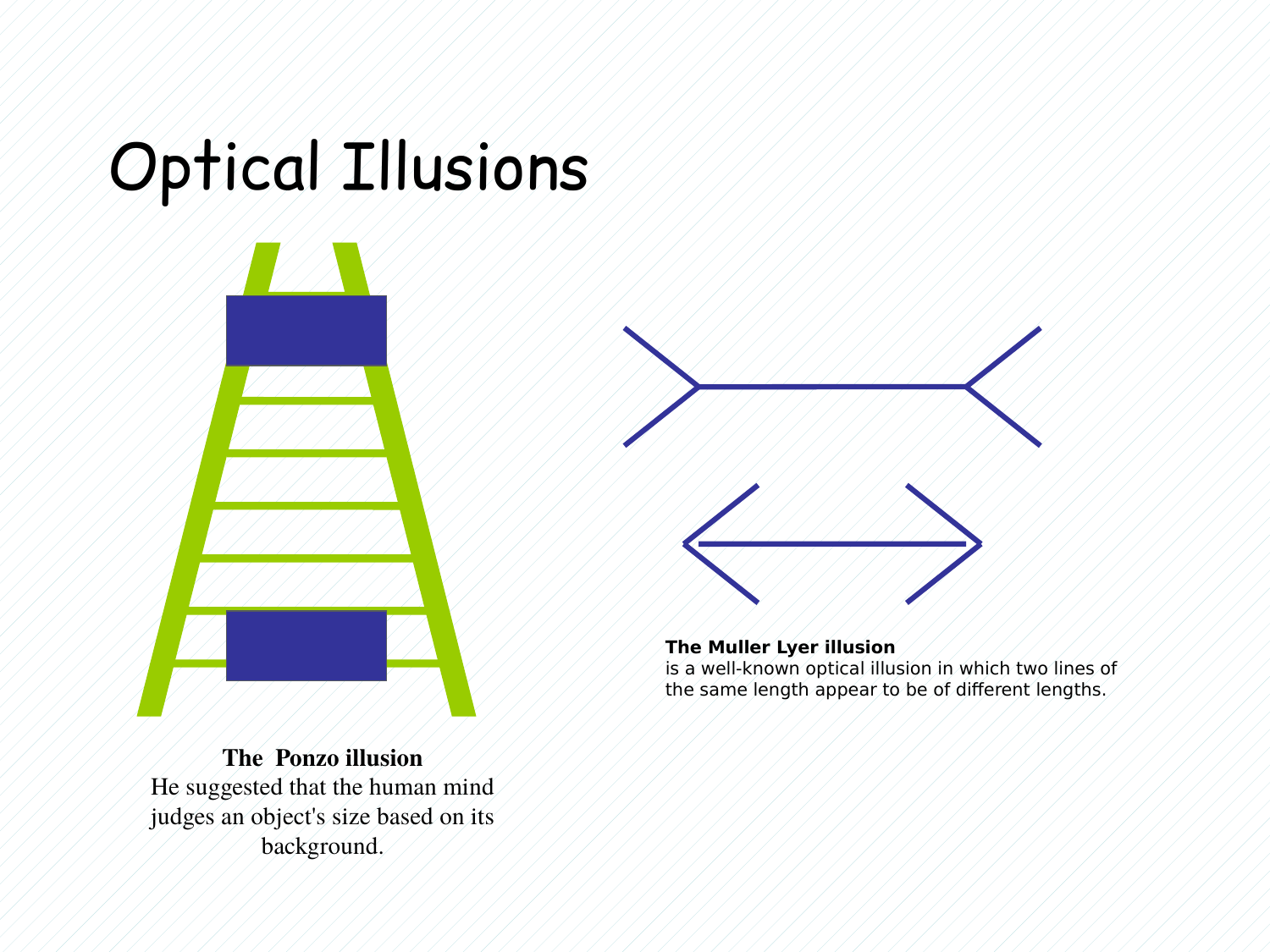

# Optical Illusions

The Muller Lyer illusion
is a well-known optical illusion in which two lines of the same length appear to be of different lengths.
The  Ponzo illusion
He suggested that the human mind judges an object's size based on its background.